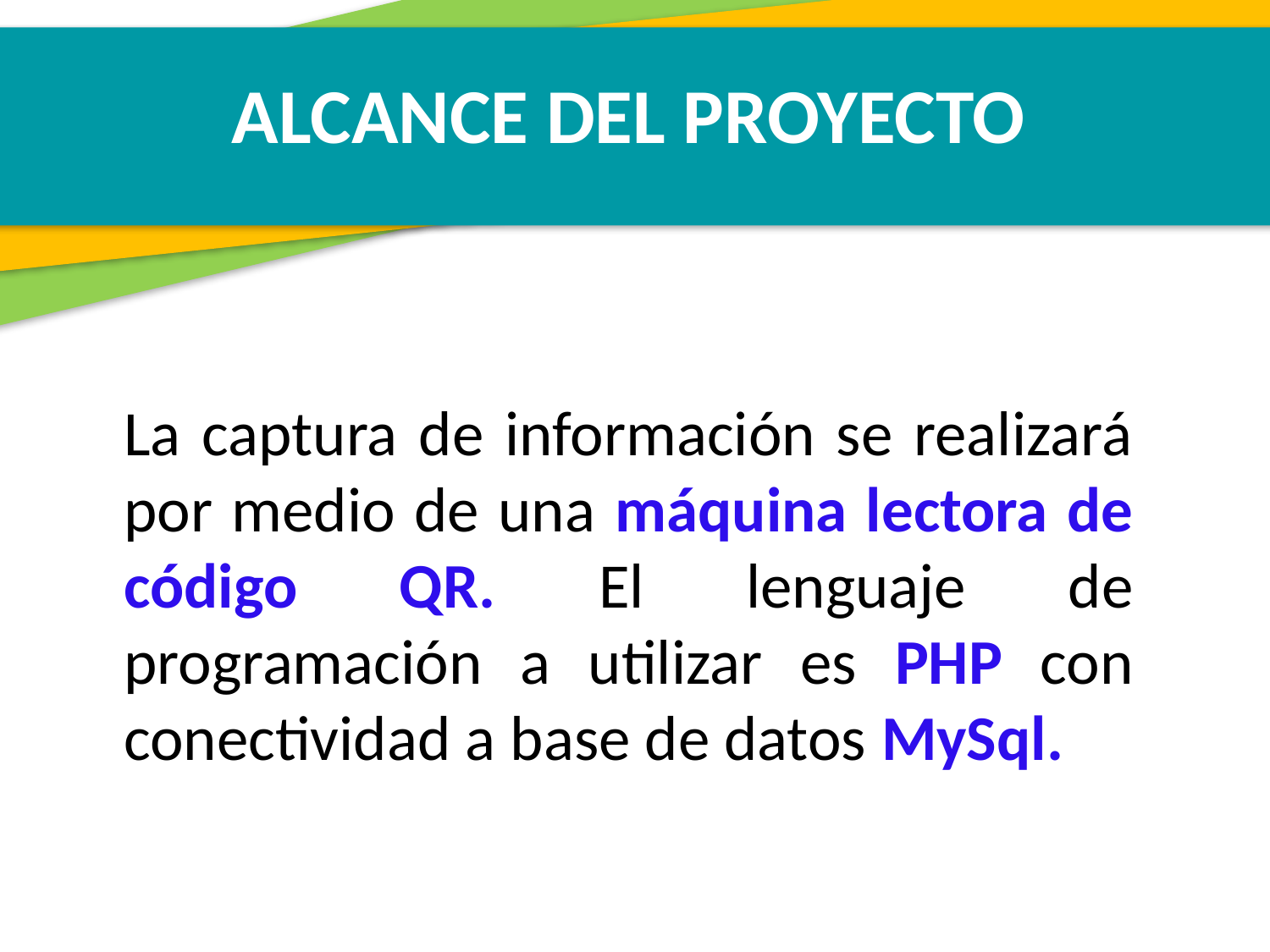

ALCANCE DEL PROYECTO
La captura de información se realizará por medio de una máquina lectora de código QR. El lenguaje de programación a utilizar es PHP con conectividad a base de datos MySql.